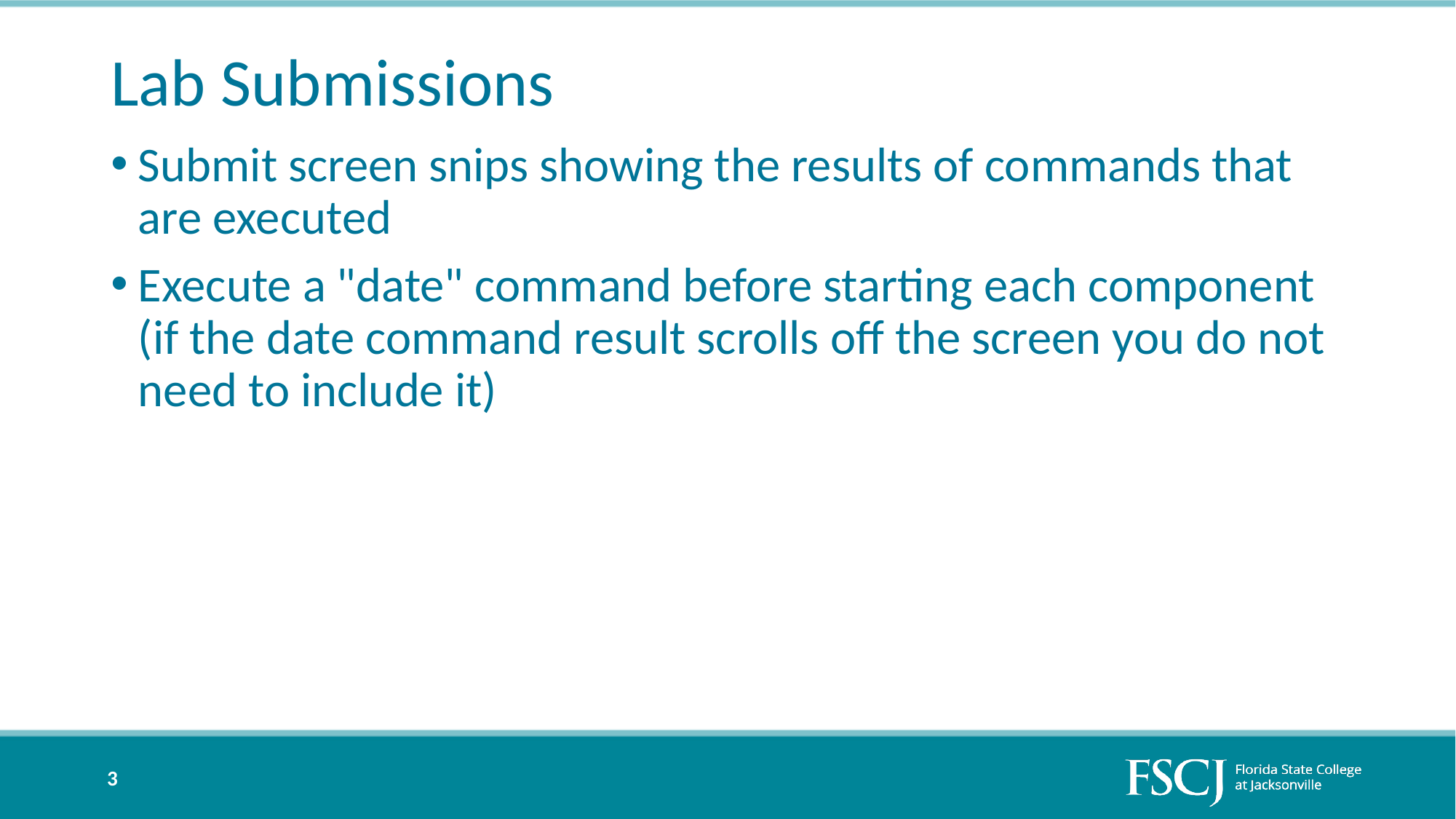

# Lab Submissions
Submit screen snips showing the results of commands that are executed
Execute a "date" command before starting each component (if the date command result scrolls off the screen you do not need to include it)